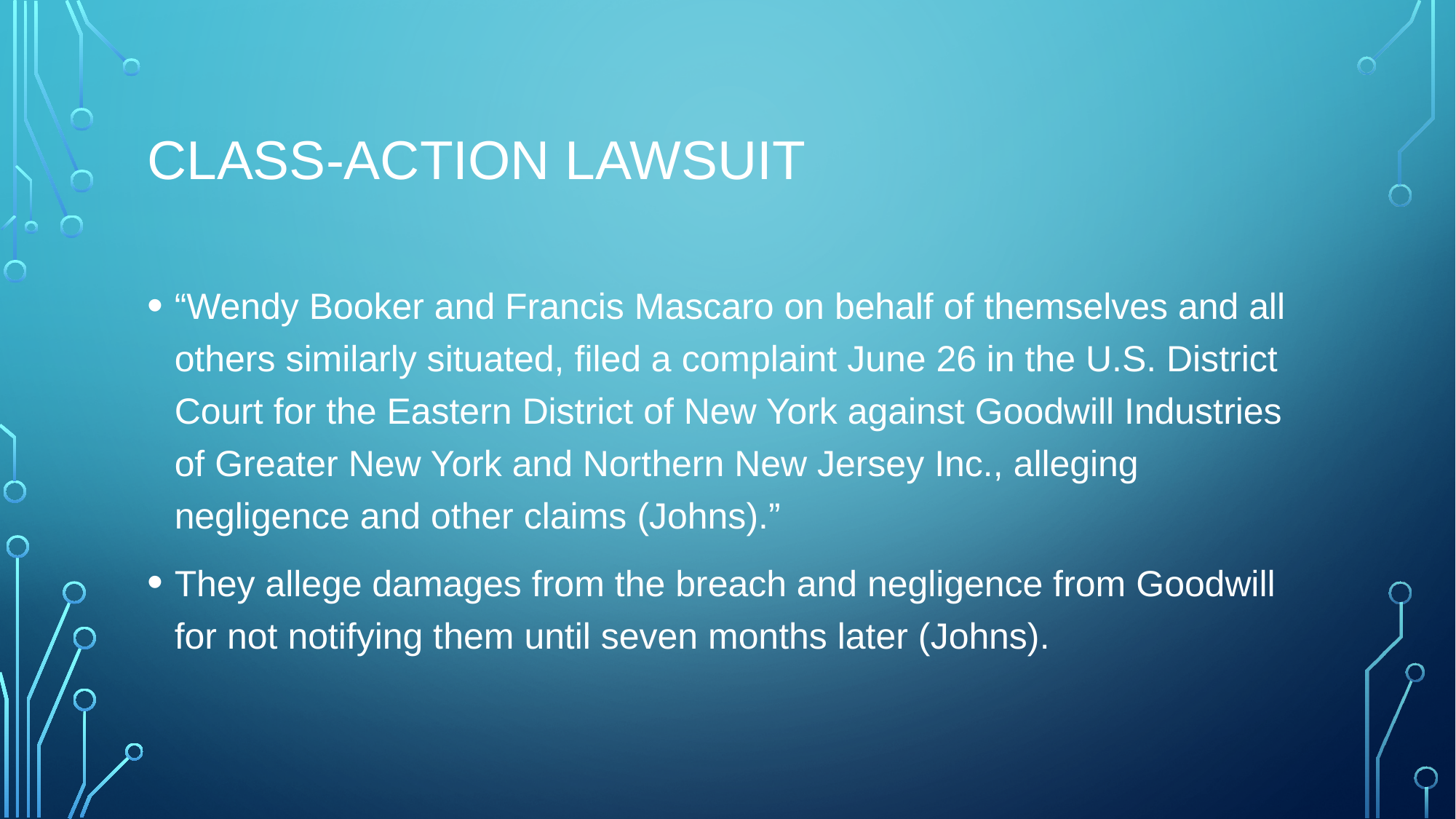

# Class-action lawsuit
“Wendy Booker and Francis Mascaro on behalf of themselves and all others similarly situated, filed a complaint June 26 in the U.S. District Court for the Eastern District of New York against Goodwill Industries of Greater New York and Northern New Jersey Inc., alleging negligence and other claims (Johns).”
They allege damages from the breach and negligence from Goodwill for not notifying them until seven months later (Johns).